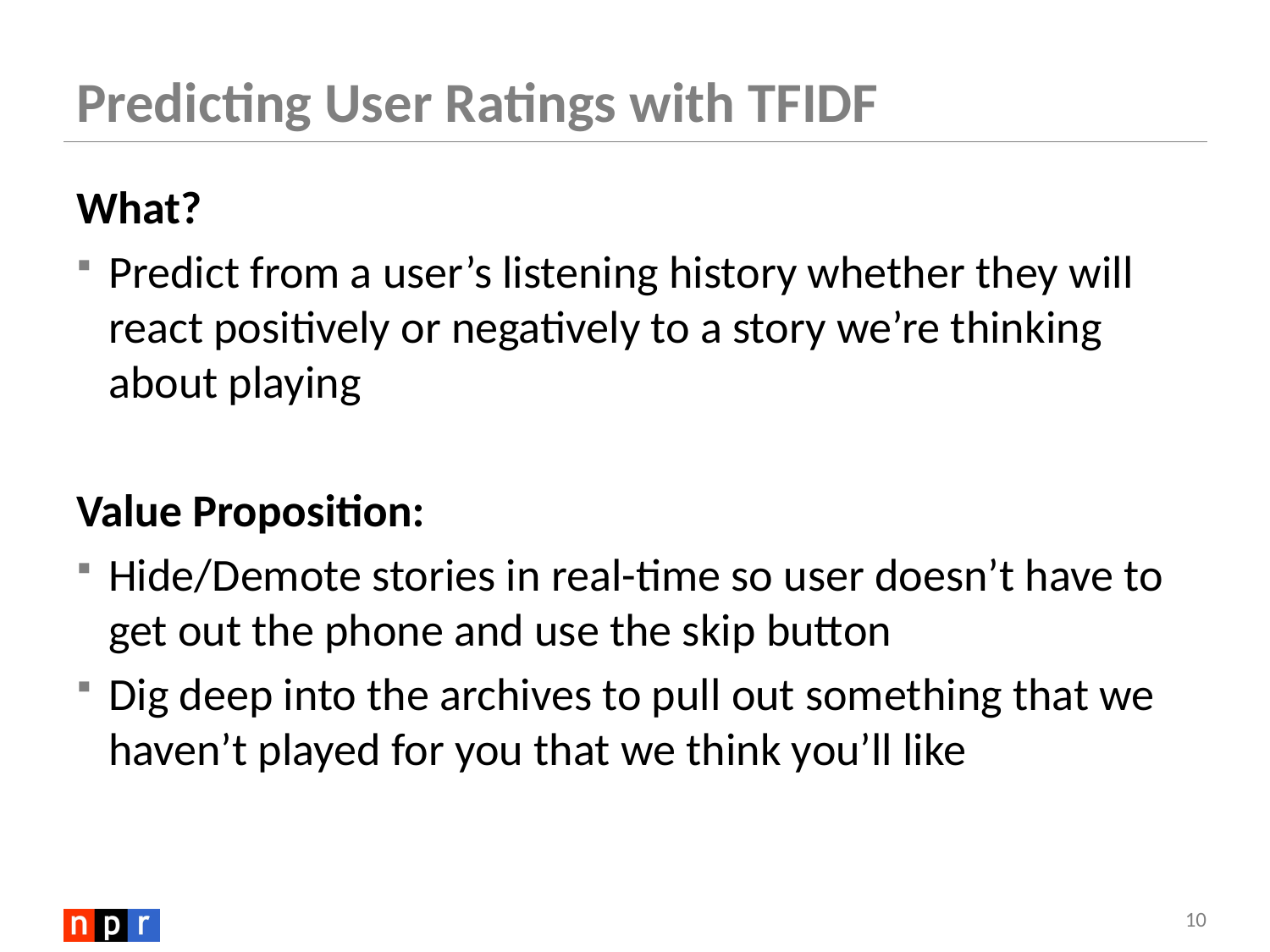

# Predicting User Ratings with TFIDF
What?
Predict from a user’s listening history whether they will react positively or negatively to a story we’re thinking about playing

Value Proposition:
Hide/Demote stories in real-time so user doesn’t have to get out the phone and use the skip button
Dig deep into the archives to pull out something that we haven’t played for you that we think you’ll like